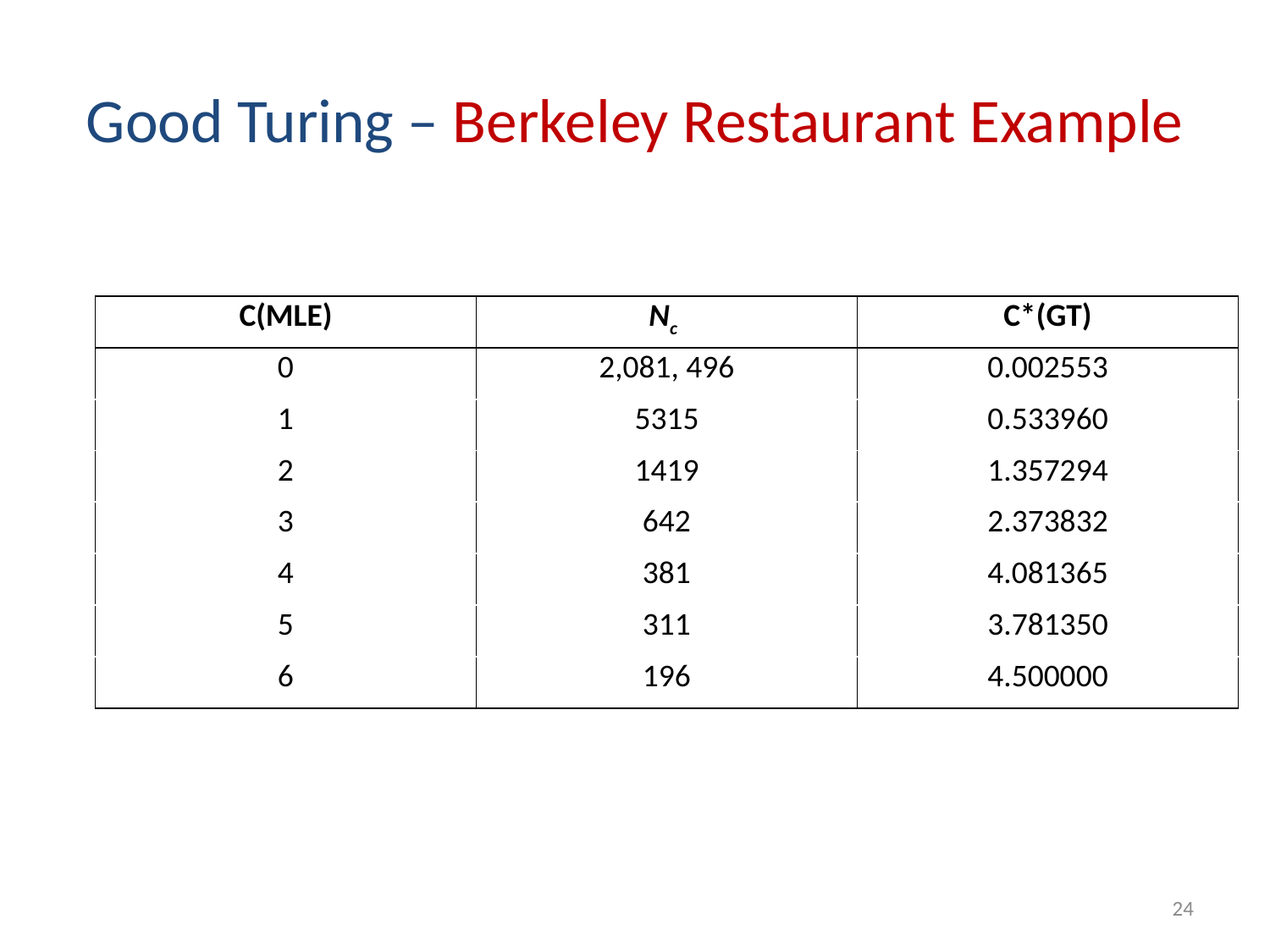

# Good Turing – Berkeley Restaurant Example
| C(MLE) | Nc | C\*(GT) |
| --- | --- | --- |
| 0 | 2,081, 496 | 0.002553 |
| 1 | 5315 | 0.533960 |
| 2 | 1419 | 1.357294 |
| 3 | 642 | 2.373832 |
| 4 | 381 | 4.081365 |
| 5 | 311 | 3.781350 |
| 6 | 196 | 4.500000 |
24